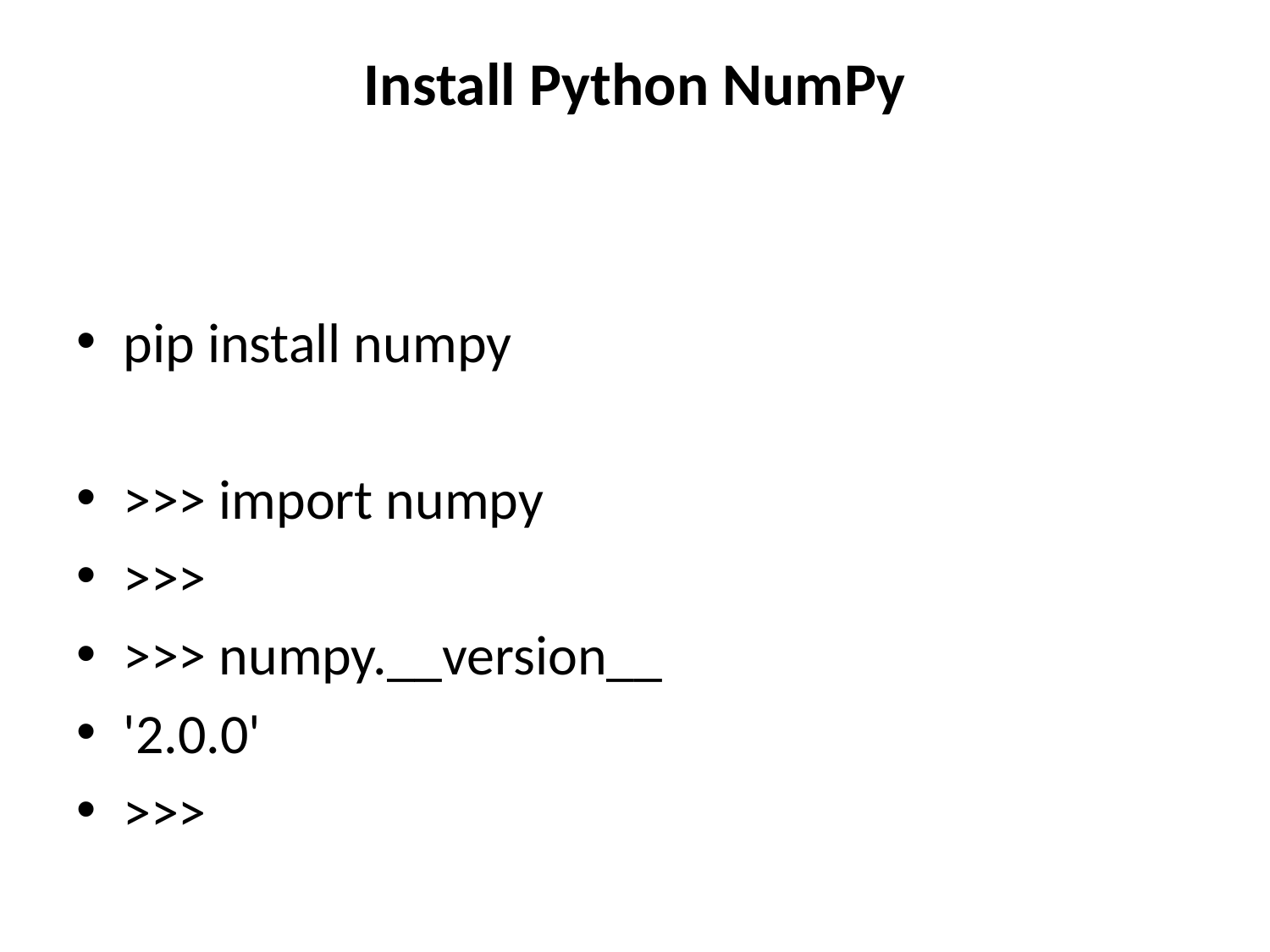

# Install Python NumPy

pip install numpy

>>> import numpy
>>>
>>> numpy.__version__
'2.0.0'
>>>